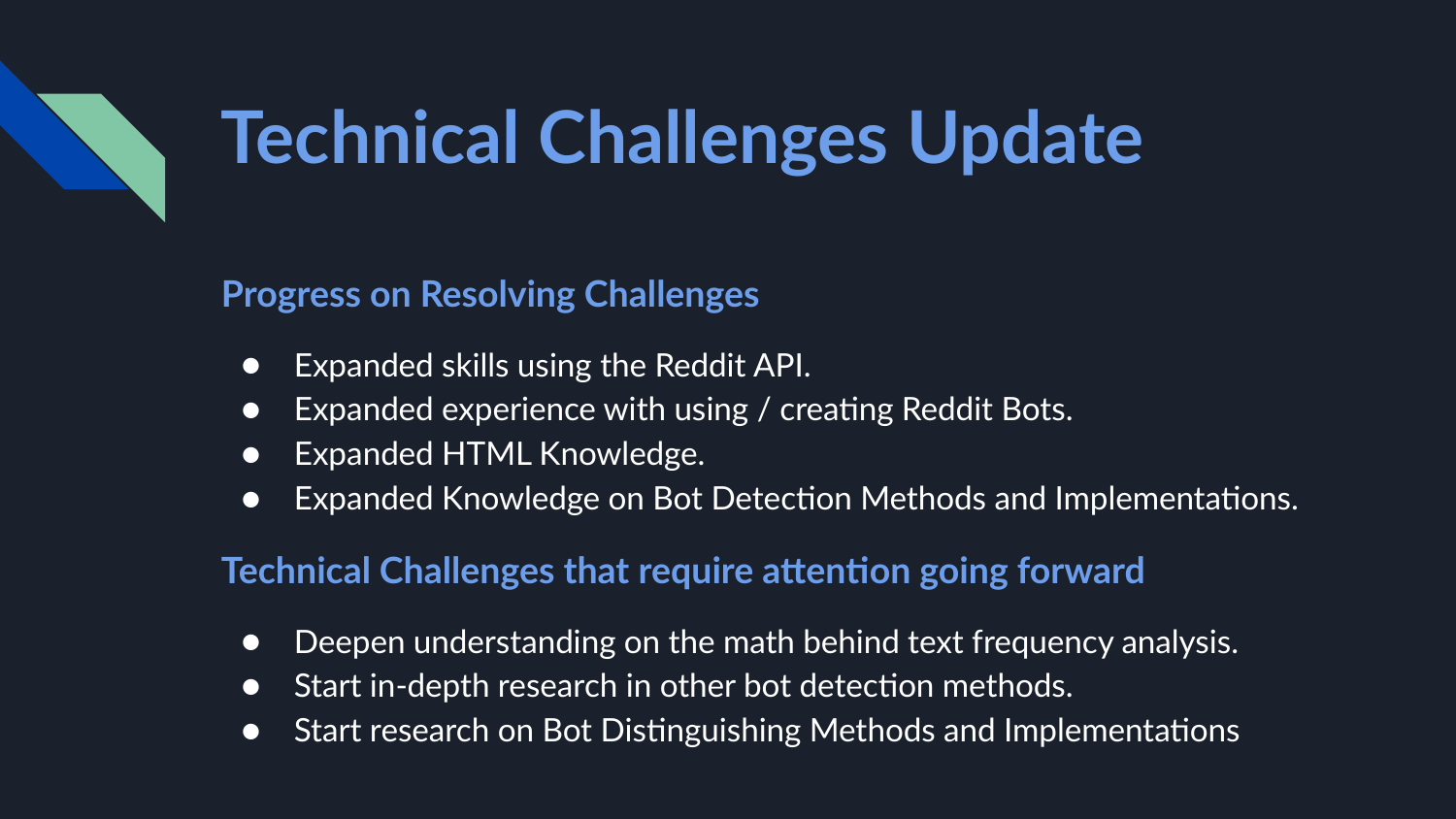

# Technical Challenges Update
Progress on Resolving Challenges
Expanded skills using the Reddit API.
Expanded experience with using / creating Reddit Bots.
Expanded HTML Knowledge.
Expanded Knowledge on Bot Detection Methods and Implementations.
Technical Challenges that require attention going forward
Deepen understanding on the math behind text frequency analysis.
Start in-depth research in other bot detection methods.
Start research on Bot Distinguishing Methods and Implementations